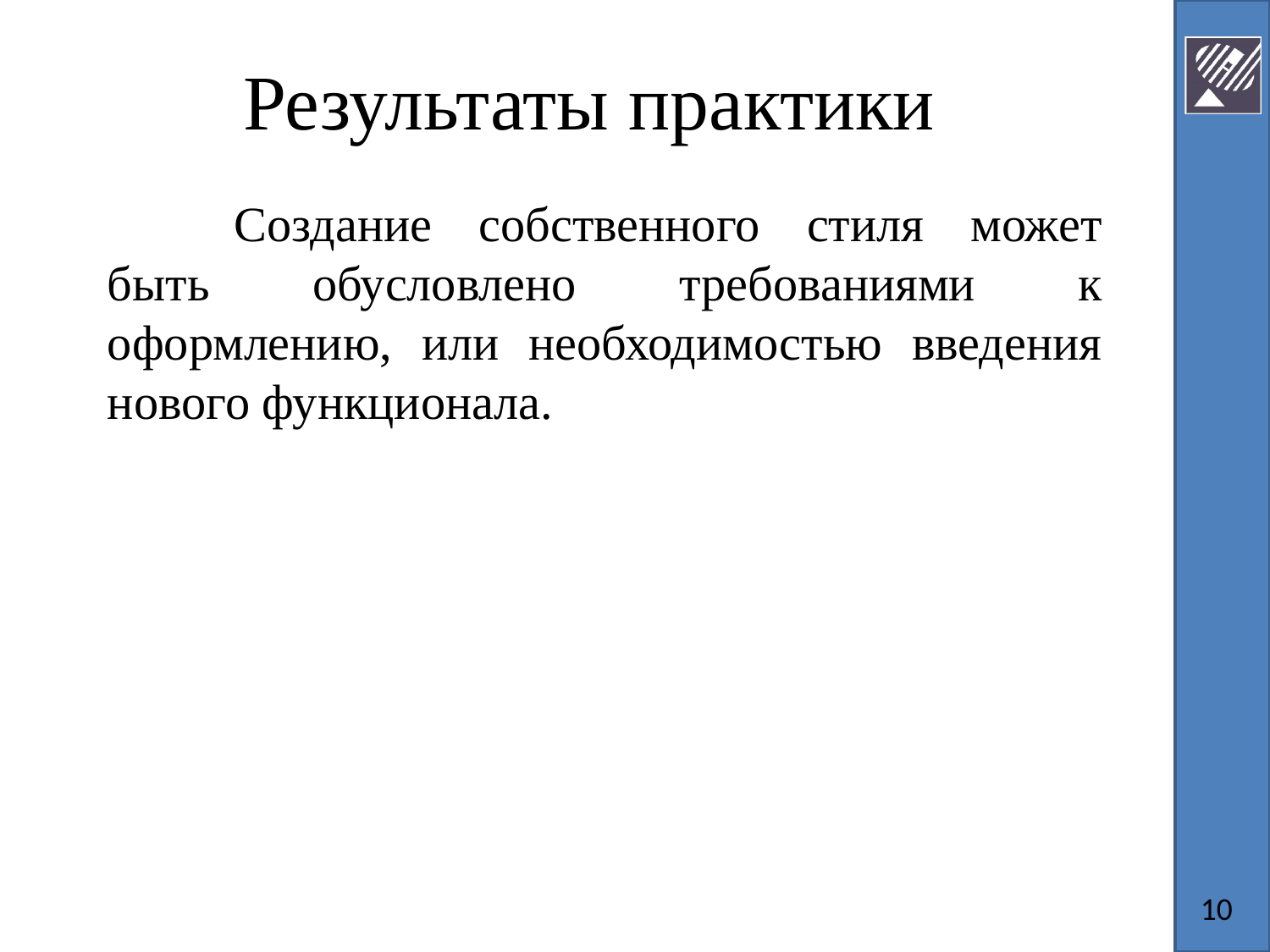

# Результаты практики
	Создание собственного стиля может быть обусловлено требованиями к оформлению, или необходимостью введения нового функционала.
10